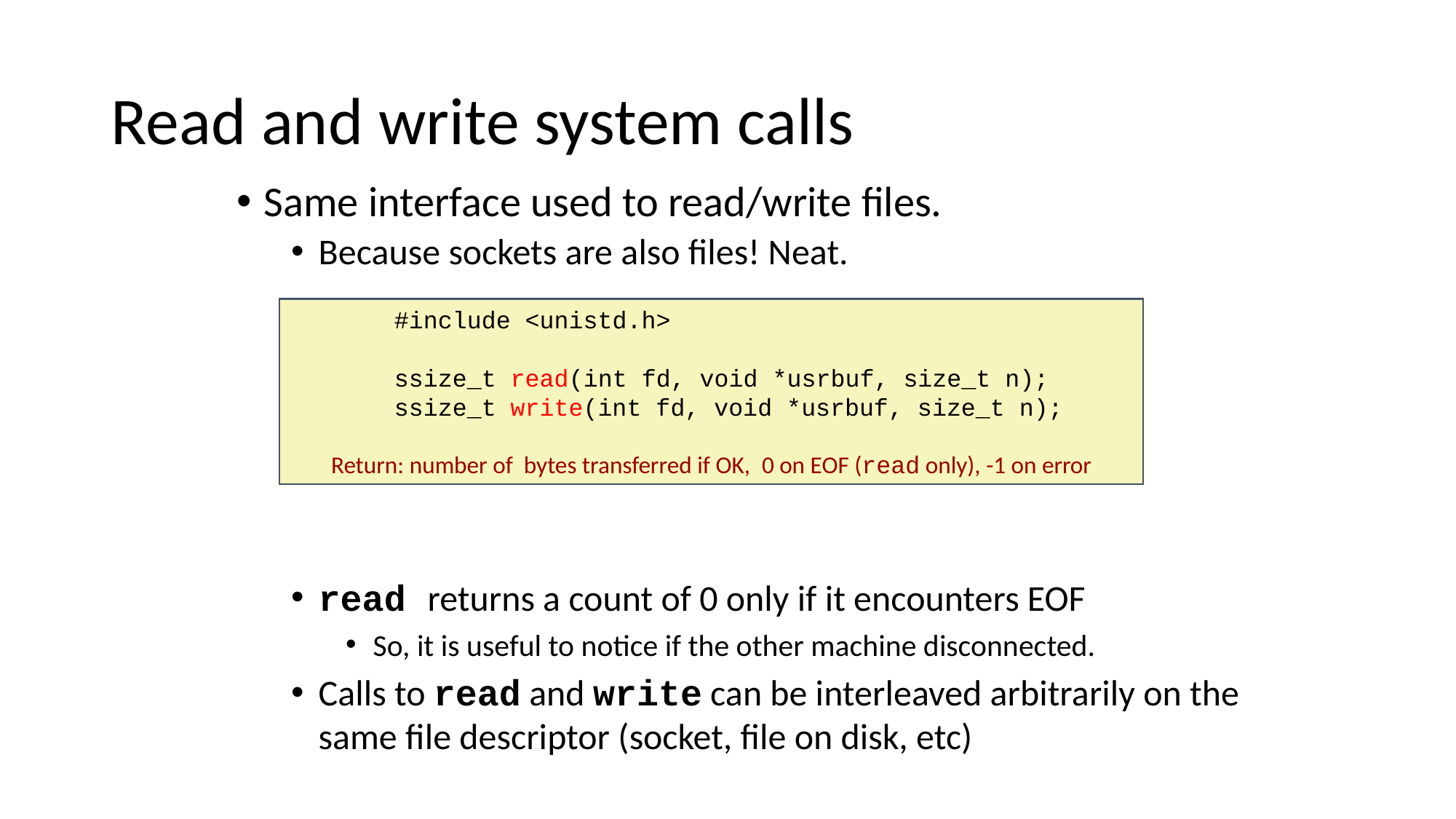

# Read and write system calls
Same interface used to read/write files.
Because sockets are also files! Neat.

read returns a count of 0 only if it encounters EOF
So, it is useful to notice if the other machine disconnected.
Calls to read and write can be interleaved arbitrarily on the same file descriptor (socket, file on disk, etc)
	#include <unistd.h>

	ssize_t read(int fd, void *usrbuf, size_t n);
	ssize_t write(int fd, void *usrbuf, size_t n);

Return: number of  bytes transferred if OK,  0 on EOF (read only), -1 on error